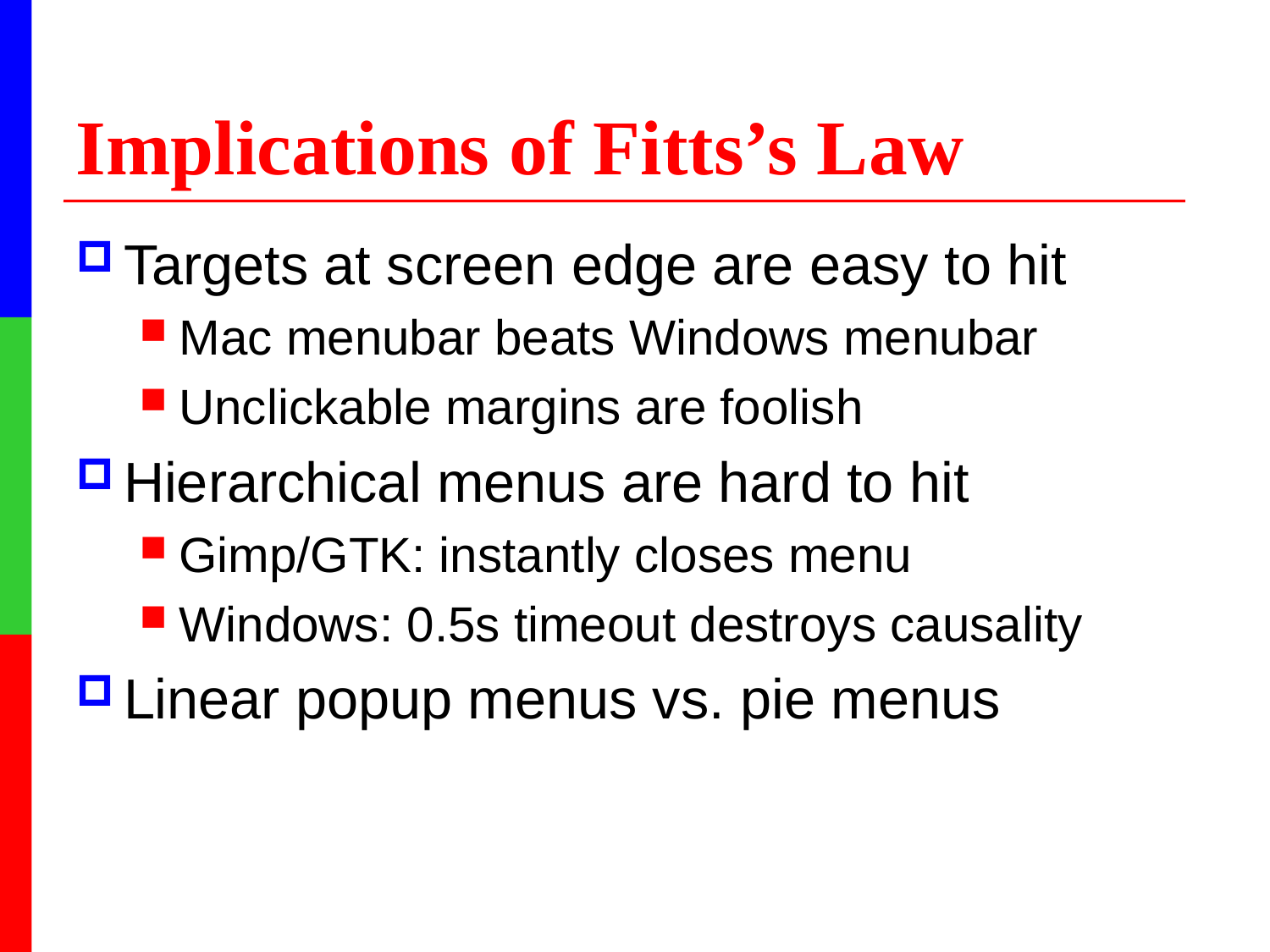

# Implications of Fitts’s Law
Targets at screen edge are easy to hit
Mac menubar beats Windows menubar
Unclickable margins are foolish
Hierarchical menus are hard to hit
Gimp/GTK: instantly closes menu
Windows: 0.5s timeout destroys causality
Linear popup menus vs. pie menus